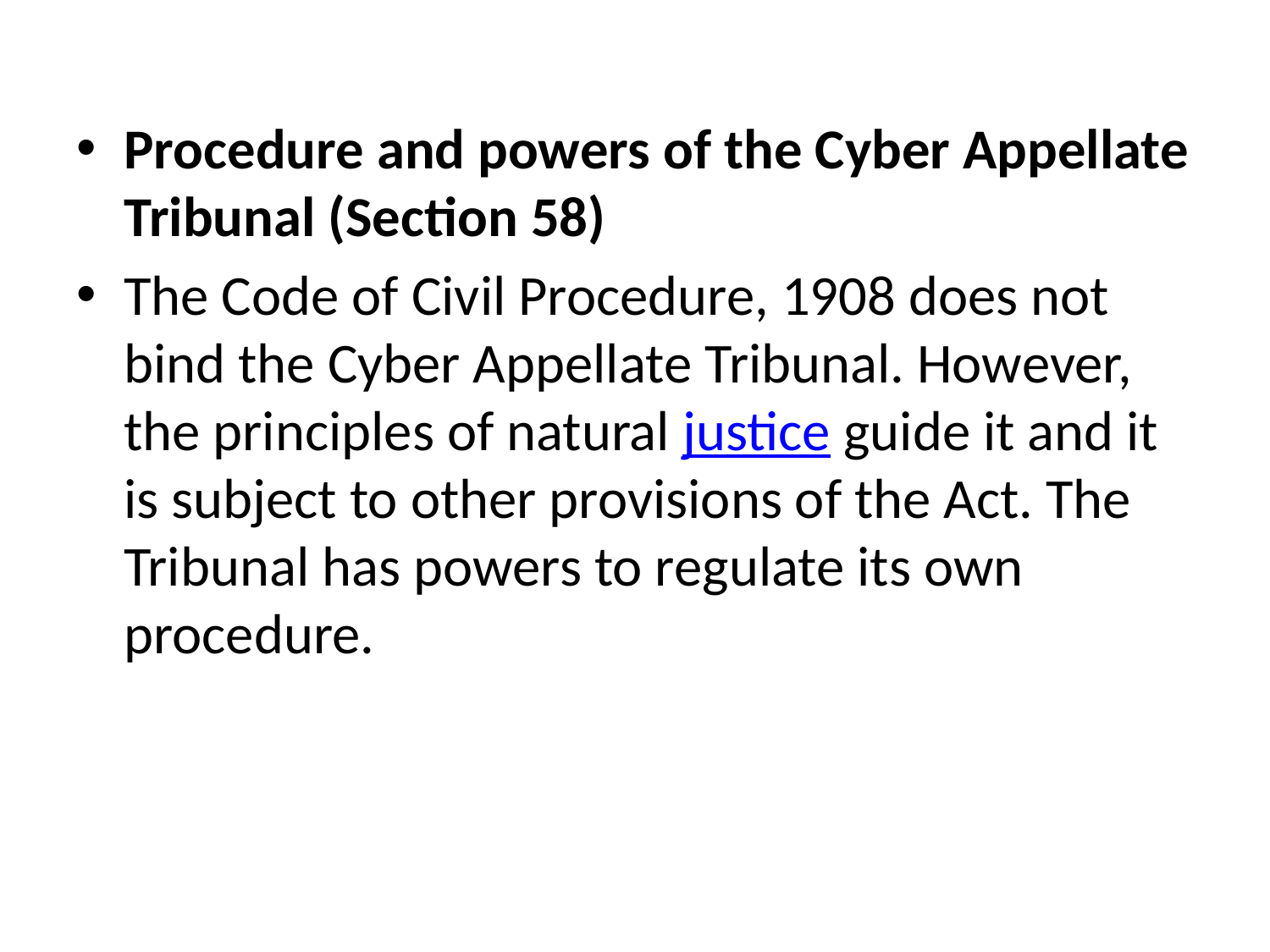

Procedure and powers of the Cyber Appellate Tribunal (Section 58)
The Code of Civil Procedure, 1908 does not bind the Cyber Appellate Tribunal. However, the principles of natural justice guide it and it is subject to other provisions of the Act. The Tribunal has powers to regulate its own procedure.